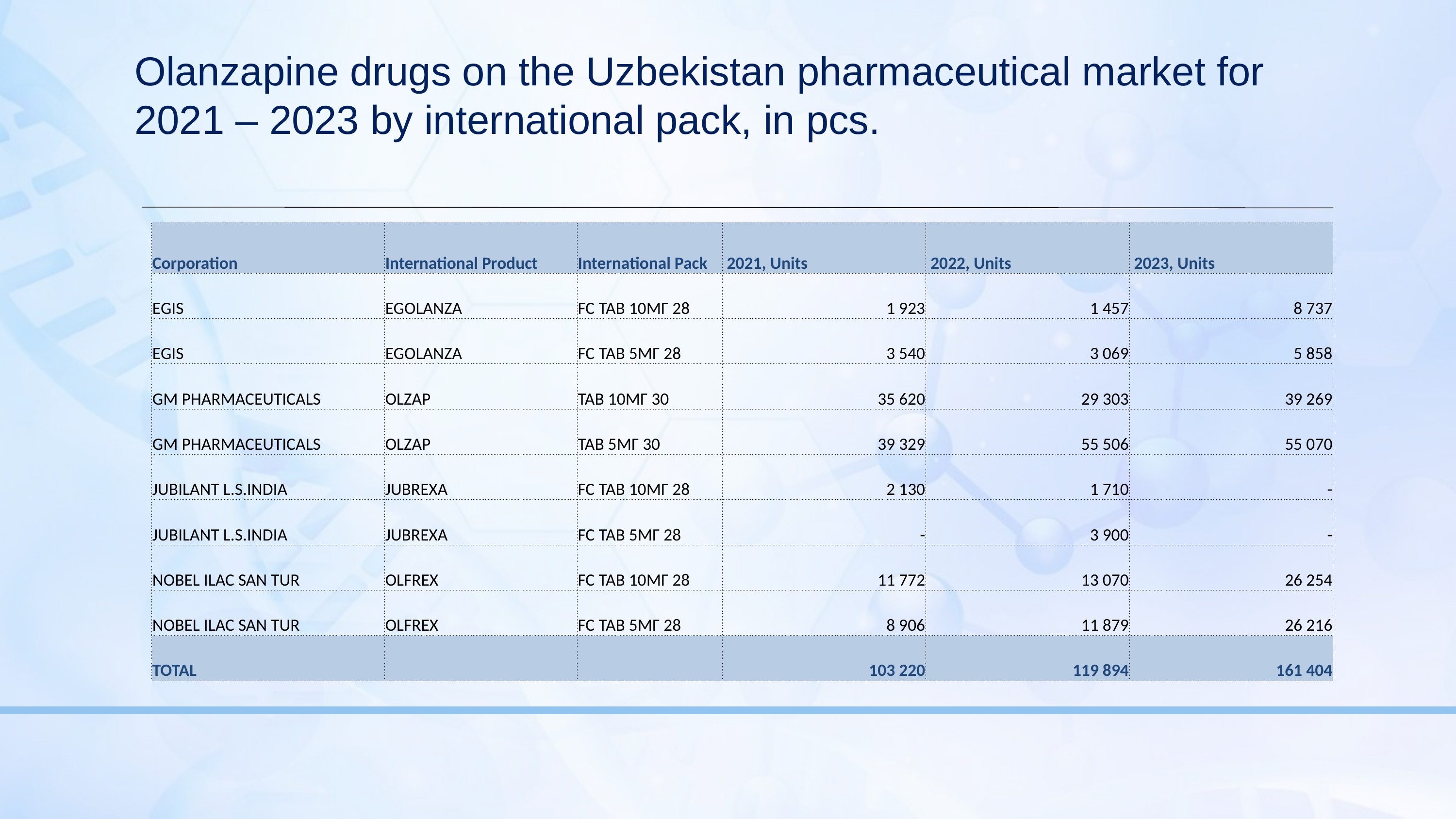

Olanzapine drugs on the Uzbekistan pharmaceutical market for 2021 – 2023 by international pack, in pcs.

| Corporation | International Product | International Pack | 2021, Units | 2022, Units | 2023, Units |
| --- | --- | --- | --- | --- | --- |
| EGIS | EGOLANZA | FC TAB 10МГ 28 | 1 923 | 1 457 | 8 737 |
| EGIS | EGOLANZA | FC TAB 5МГ 28 | 3 540 | 3 069 | 5 858 |
| GM PHARMACEUTICALS | OLZAP | TAB 10МГ 30 | 35 620 | 29 303 | 39 269 |
| GM PHARMACEUTICALS | OLZAP | TAB 5МГ 30 | 39 329 | 55 506 | 55 070 |
| JUBILANT L.S.INDIA | JUBREXA | FC TAB 10МГ 28 | 2 130 | 1 710 | - |
| JUBILANT L.S.INDIA | JUBREXA | FC TAB 5МГ 28 | - | 3 900 | - |
| NOBEL ILAC SAN TUR | OLFREX | FC TAB 10МГ 28 | 11 772 | 13 070 | 26 254 |
| NOBEL ILAC SAN TUR | OLFREX | FC TAB 5МГ 28 | 8 906 | 11 879 | 26 216 |
| TOTAL |  |  | 103 220 | 119 894 | 161 404 |